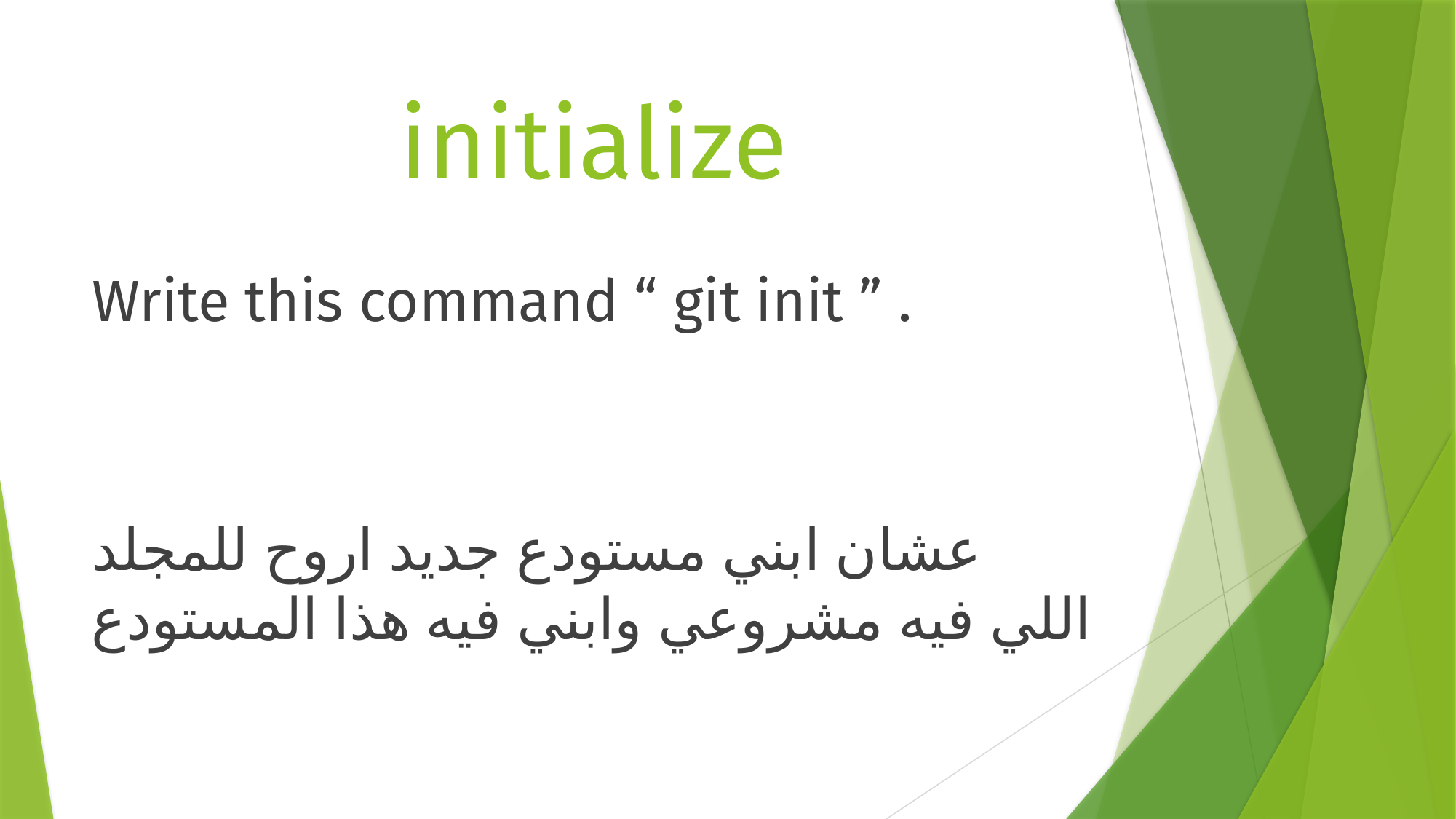

# initialize
Write this command “ git init ” .

عشان ابني مستودع جديد اروح للمجلد اللي فيه مشروعي وابني فيه هذا المستودع